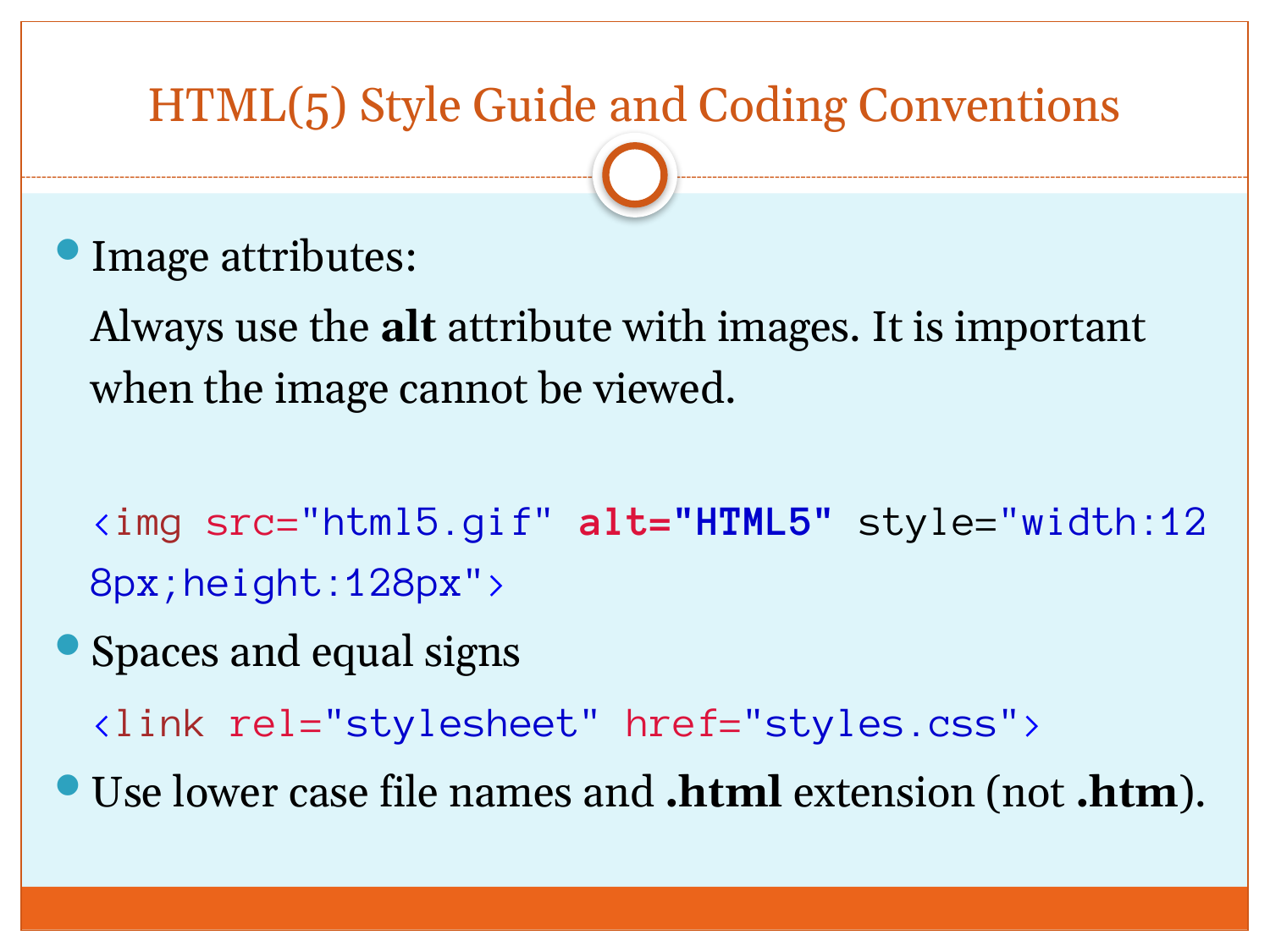

# HTML(5) Style Guide and Coding Conventions
Image attributes:
	Always use the alt attribute with images. It is important when the image cannot be viewed.
	<img src="html5.gif" alt="HTML5" style="width:128px;height:128px">
Spaces and equal signs
	<link rel="stylesheet" href="styles.css">
Use lower case file names and .html extension (not .htm).